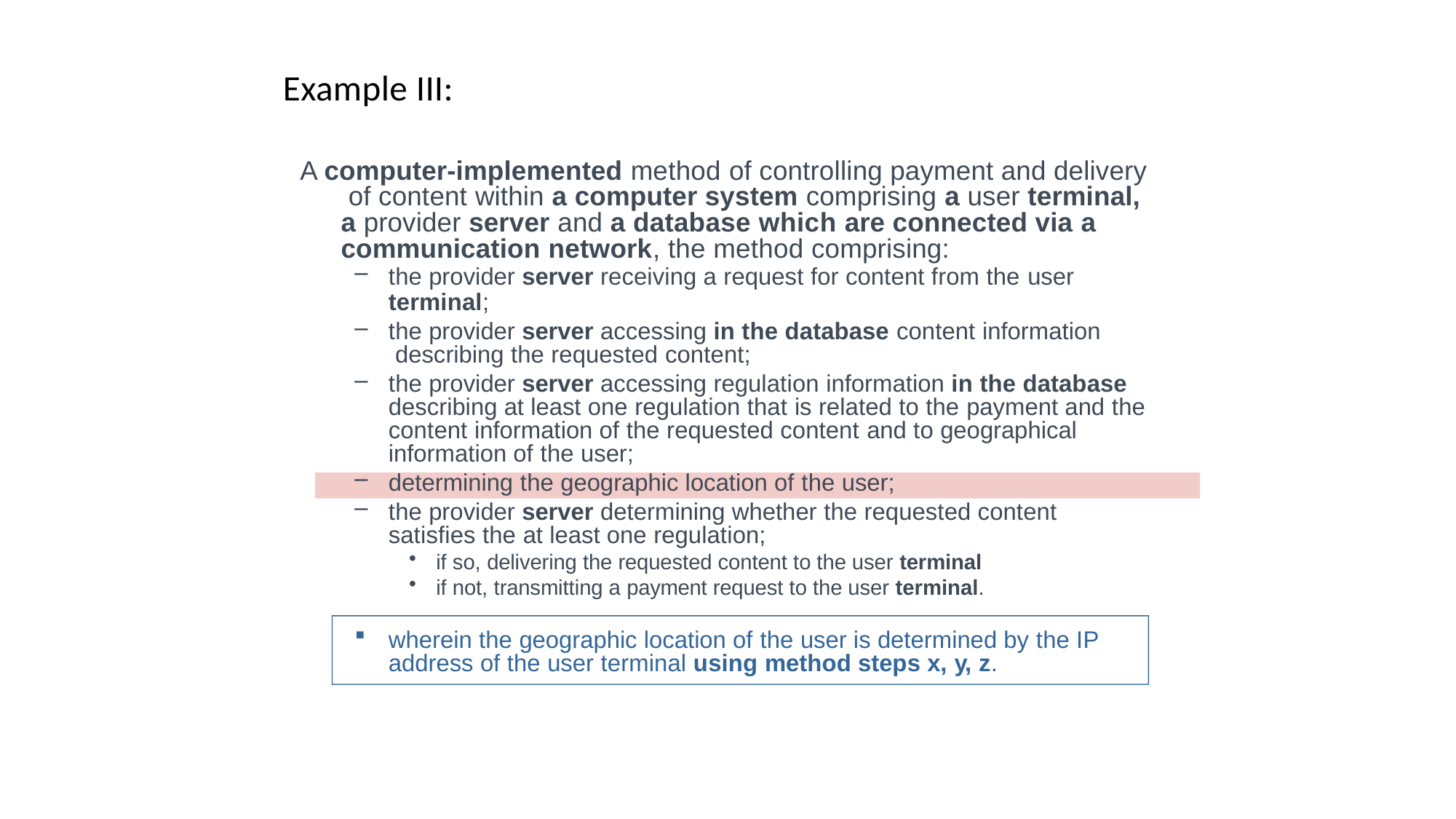

# Example III:
A computer-implemented method of controlling payment and delivery  of content within a computer system comprising a user terminal,  a provider server and a database which are connected via a  communication network, the method comprising:
the provider server receiving a request for content from the user
terminal;
the provider server accessing in the database content information  describing the requested content;
the provider server accessing regulation information in the database  describing at least one regulation that is related to the payment and the  content information of the requested content and to geographical  information of the user;
determining the geographic location of the user;
the provider server determining whether the requested content  satisfies the at least one regulation;
if so, delivering the requested content to the user terminal
if not, transmitting a payment request to the user terminal.

wherein the geographic location of the user is determined by the IP  address of the user terminal using method steps x, y, z.